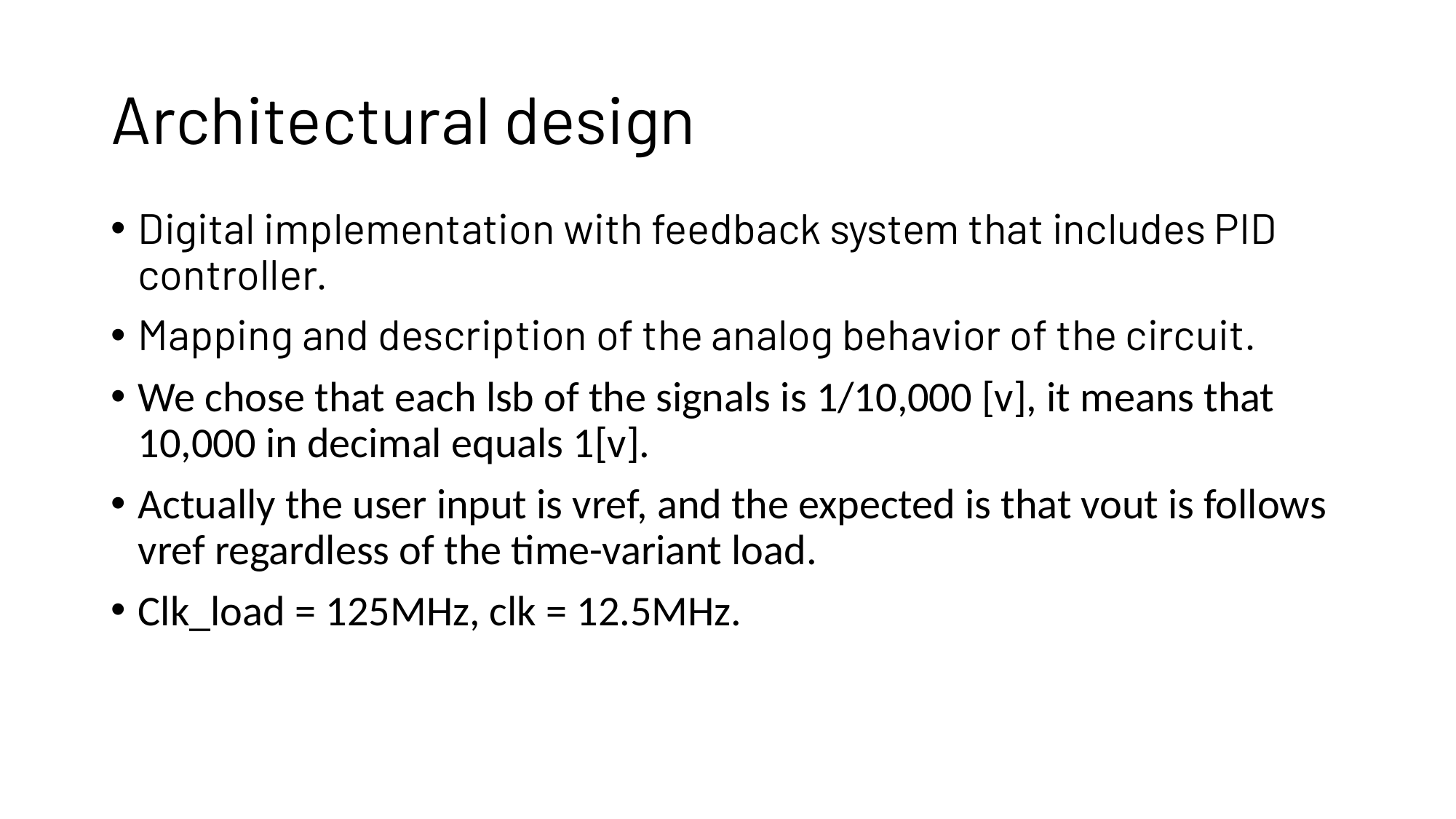

# Architectural design
Digital implementation with feedback system that includes PID controller.
Mapping and description of the analog behavior of the circuit.
We chose that each lsb of the signals is 1/10,000 [v], it means that 10,000 in decimal equals 1[v].
Actually the user input is vref, and the expected is that vout is follows vref regardless of the time-variant load.
Clk_load = 125MHz, clk = 12.5MHz.